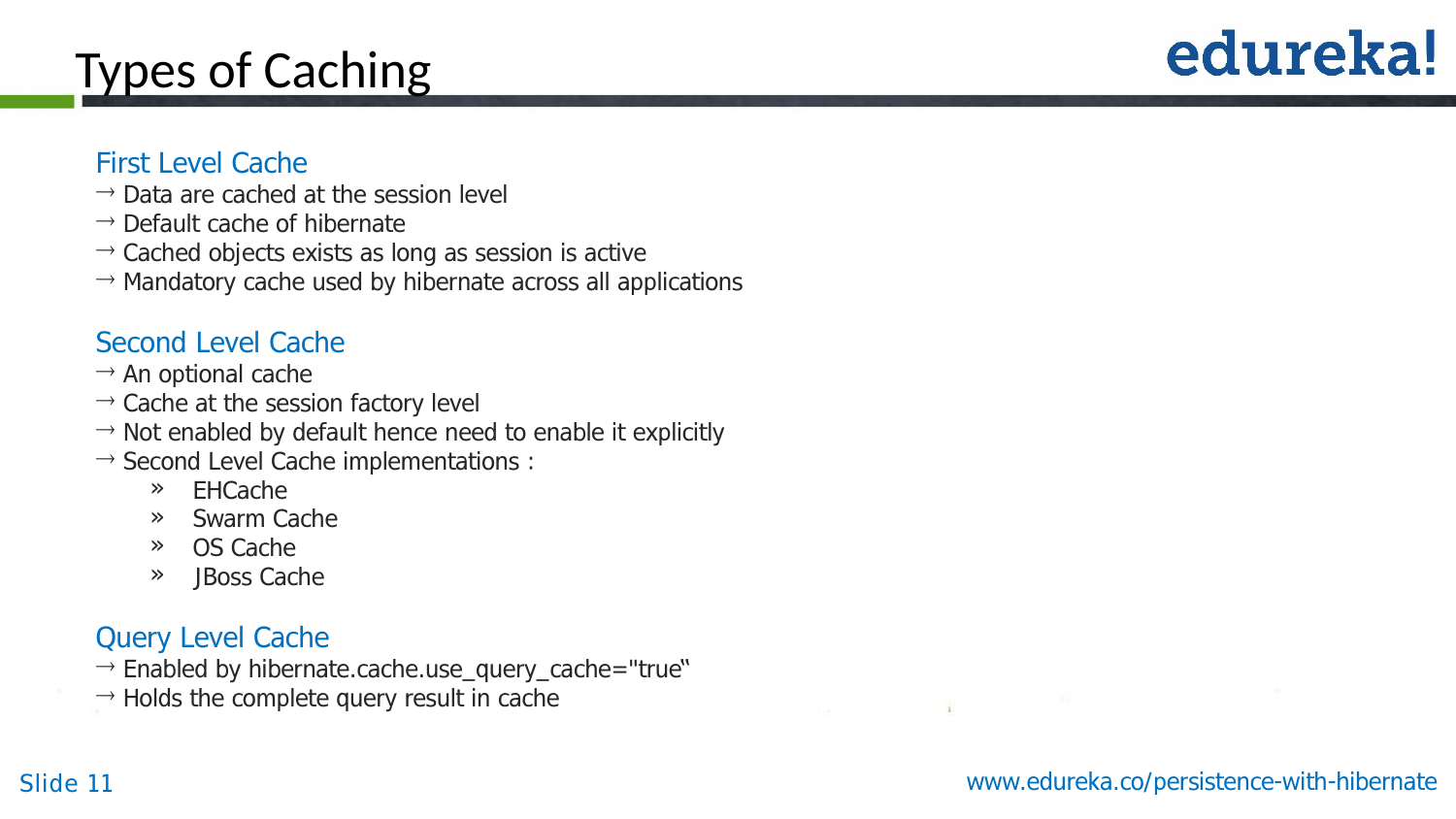

Types of Caching
First Level Cache
Data are cached at the session level
Default cache of hibernate
Cached objects exists as long as session is active
Mandatory cache used by hibernate across all applications

Second Level Cache
An optional cache
Cache at the session factory level
Not enabled by default hence need to enable it explicitly
Second Level Cache implementations :
  EHCache
  Swarm Cache
  OS Cache
  JBoss Cache

Query Level Cache
Enabled by hibernate.cache.use_query_cache="true“
Holds the complete query result in cache